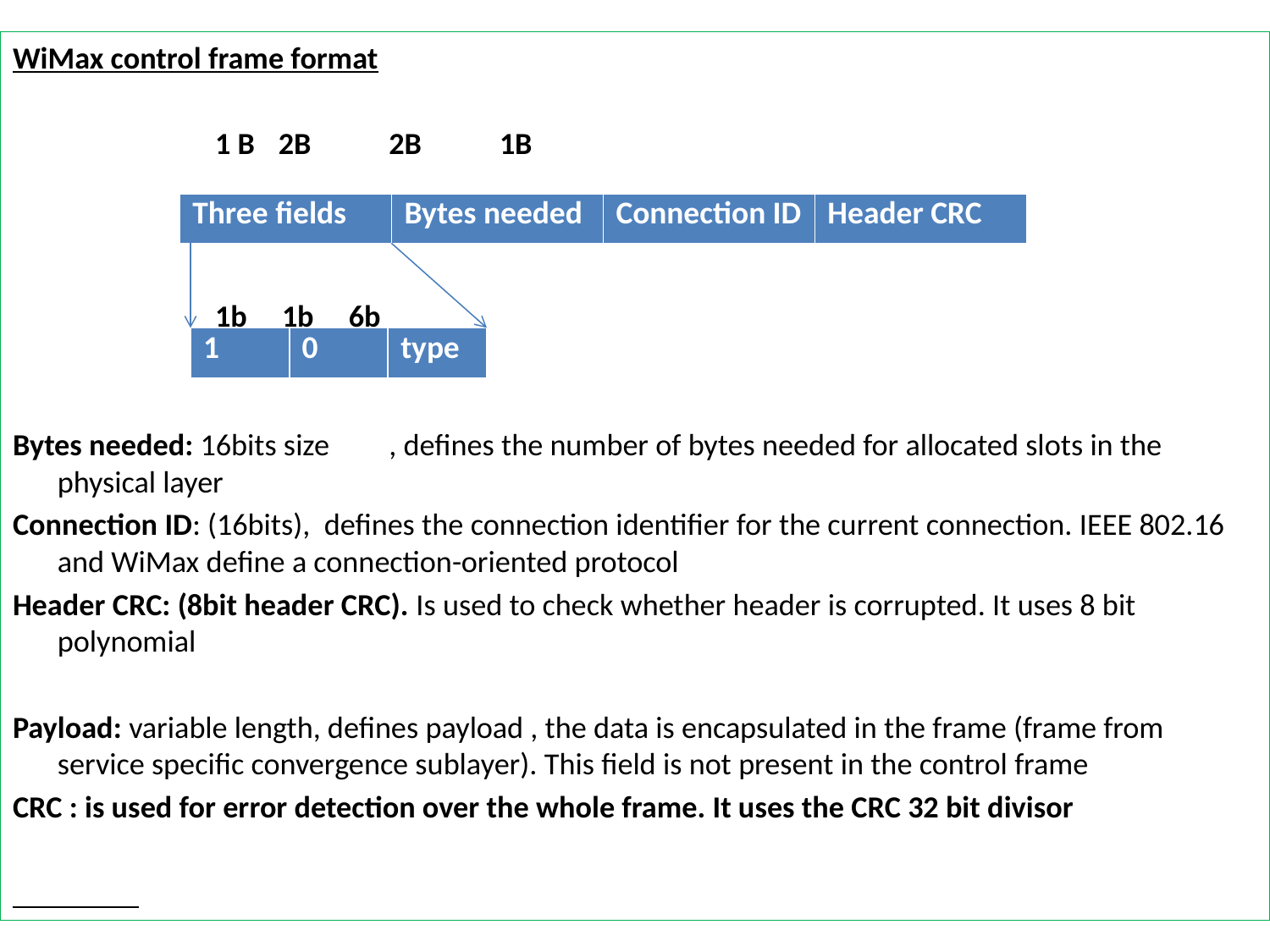

WiMax control frame format

                             1 B		2B		2B	1B

                             1b     1b     6b

Bytes needed: 16bits size	, defines the number of bytes needed for allocated slots in the physical layer
Connection ID: (16bits),  defines the connection identifier for the current connection. IEEE 802.16 and WiMax define a connection-oriented protocol
Header CRC: (8bit header CRC). Is used to check whether header is corrupted. It uses 8 bit polynomial

Payload: variable length, defines payload , the data is encapsulated in the frame (frame from service specific convergence sublayer). This field is not present in the control frame
CRC : is used for error detection over the whole frame. It uses the CRC 32 bit divisor

| Three fields | Bytes needed | Connection ID | Header CRC |
| --- | --- | --- | --- |
| 1 | 0 | type |
| --- | --- | --- |